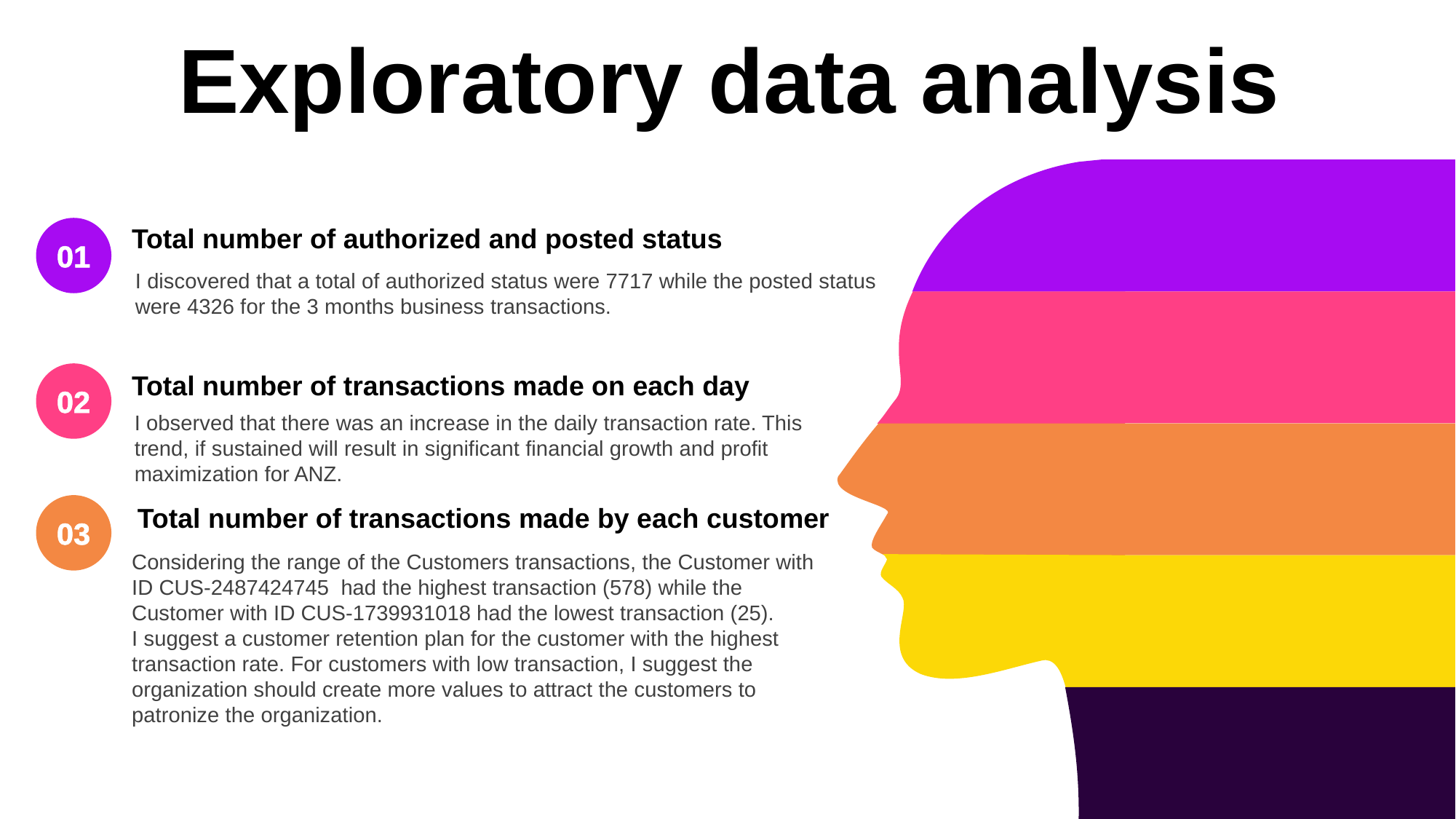

Exploratory data analysis

Total number of authorized and posted status
I discovered that a total of authorized status were 7717 while the posted status were 4326 for the 3 months business transactions.

01
Total number of transactions made on each day
I observed that there was an increase in the daily transaction rate. This trend, if sustained will result in significant financial growth and profit maximization for ANZ.

02

Total number of transactions made by each customer
Considering the range of the Customers transactions, the Customer with ID CUS-2487424745  had the highest transaction (578) while the Customer with ID CUS-1739931018 had the lowest transaction (25).
I suggest a customer retention plan for the customer with the highest transaction rate. For customers with low transaction, I suggest the organization should create more values to attract the customers to patronize the organization.
03